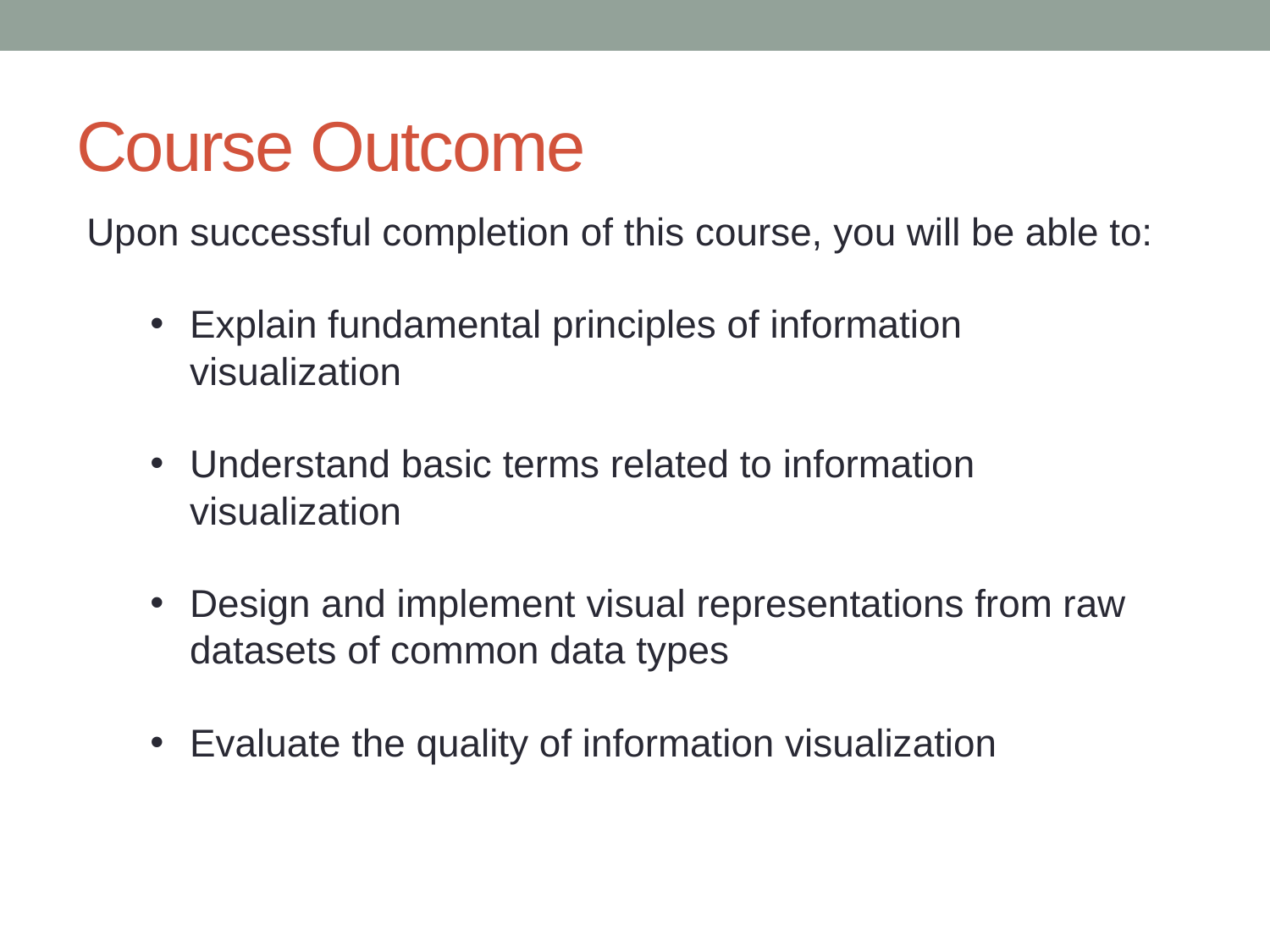

# Course Outcome
Upon successful completion of this course, you will be able to:

Explain fundamental principles of information visualization

Understand basic terms related to information visualization

Design and implement visual representations from raw datasets of common data types

Evaluate the quality of information visualization